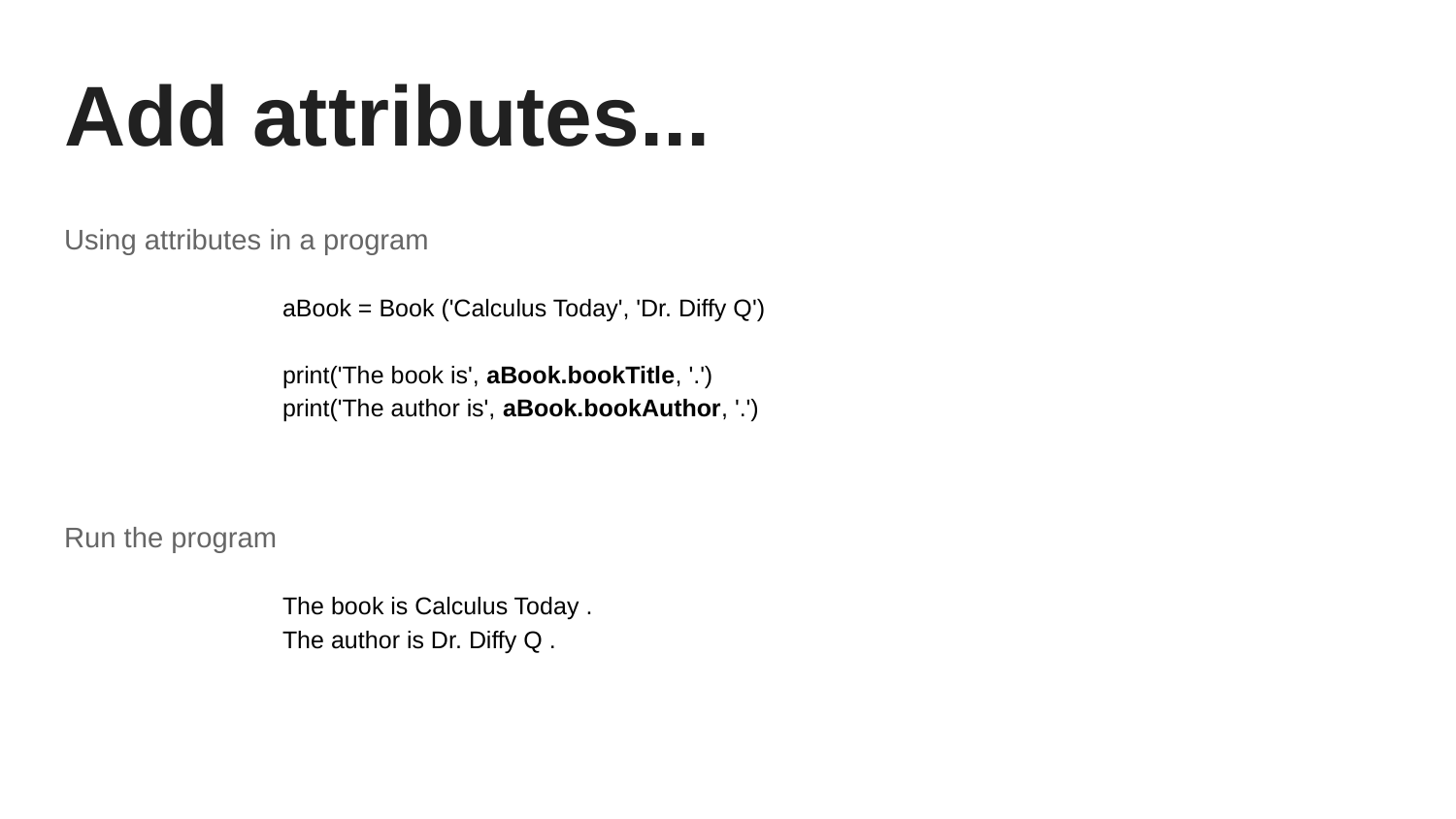

# Add attributes...
Using attributes in a program

aBook = Book ('Calculus Today', 'Dr. Diffy Q')

print('The book is', aBook.bookTitle, '.')
print('The author is', aBook.bookAuthor, '.')

Run the program

The book is Calculus Today .
The author is Dr. Diffy Q .